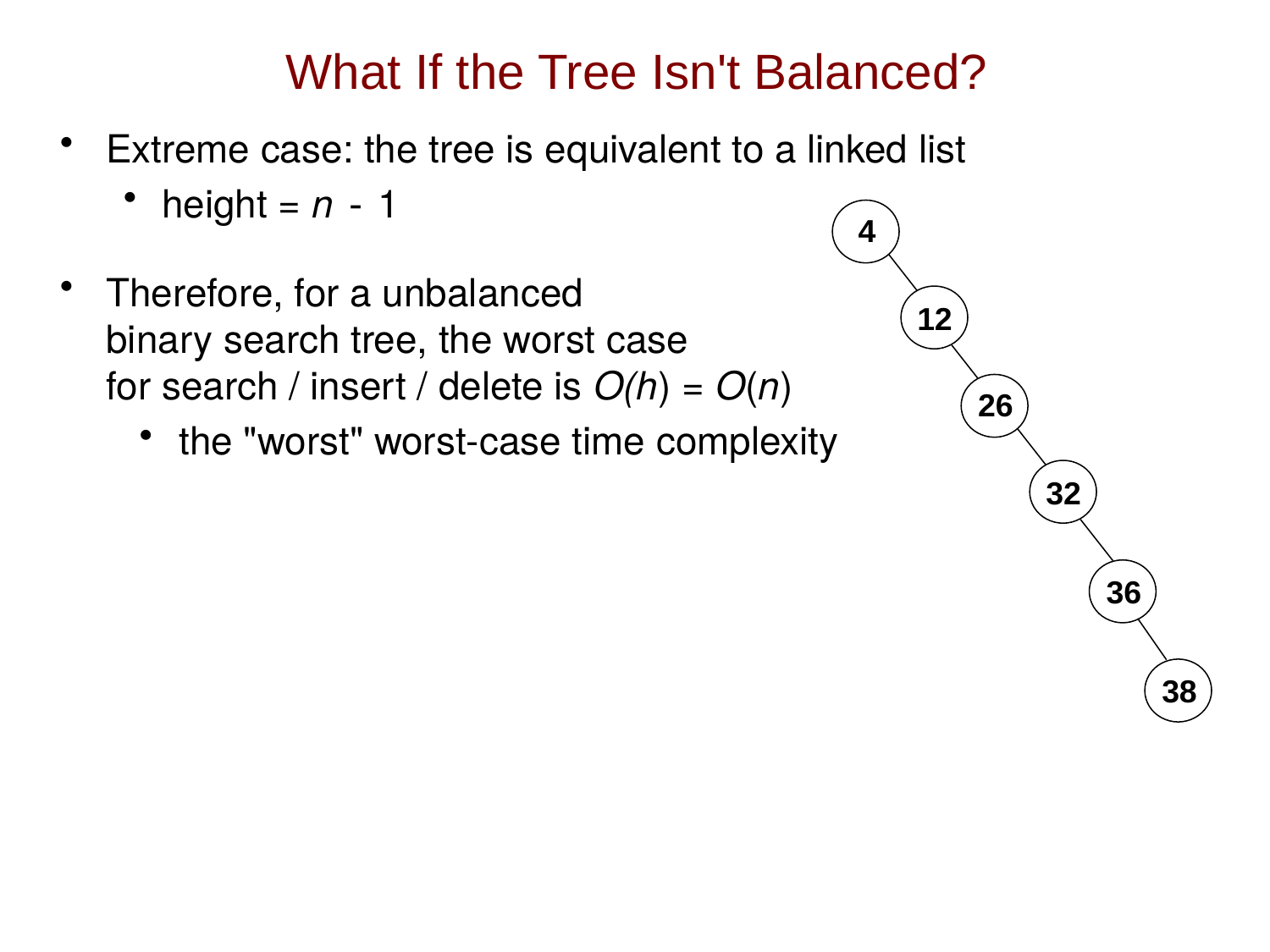

# What If the Tree Isn't Balanced?
Extreme case: the tree is equivalent to a linked list
height = n - 1
Therefore, for a unbalanced
binary search tree, the worst case
for search / insert / delete is O(h) = O(n)
the "worst" worst-case time complexity

4

12

26

32

36

38